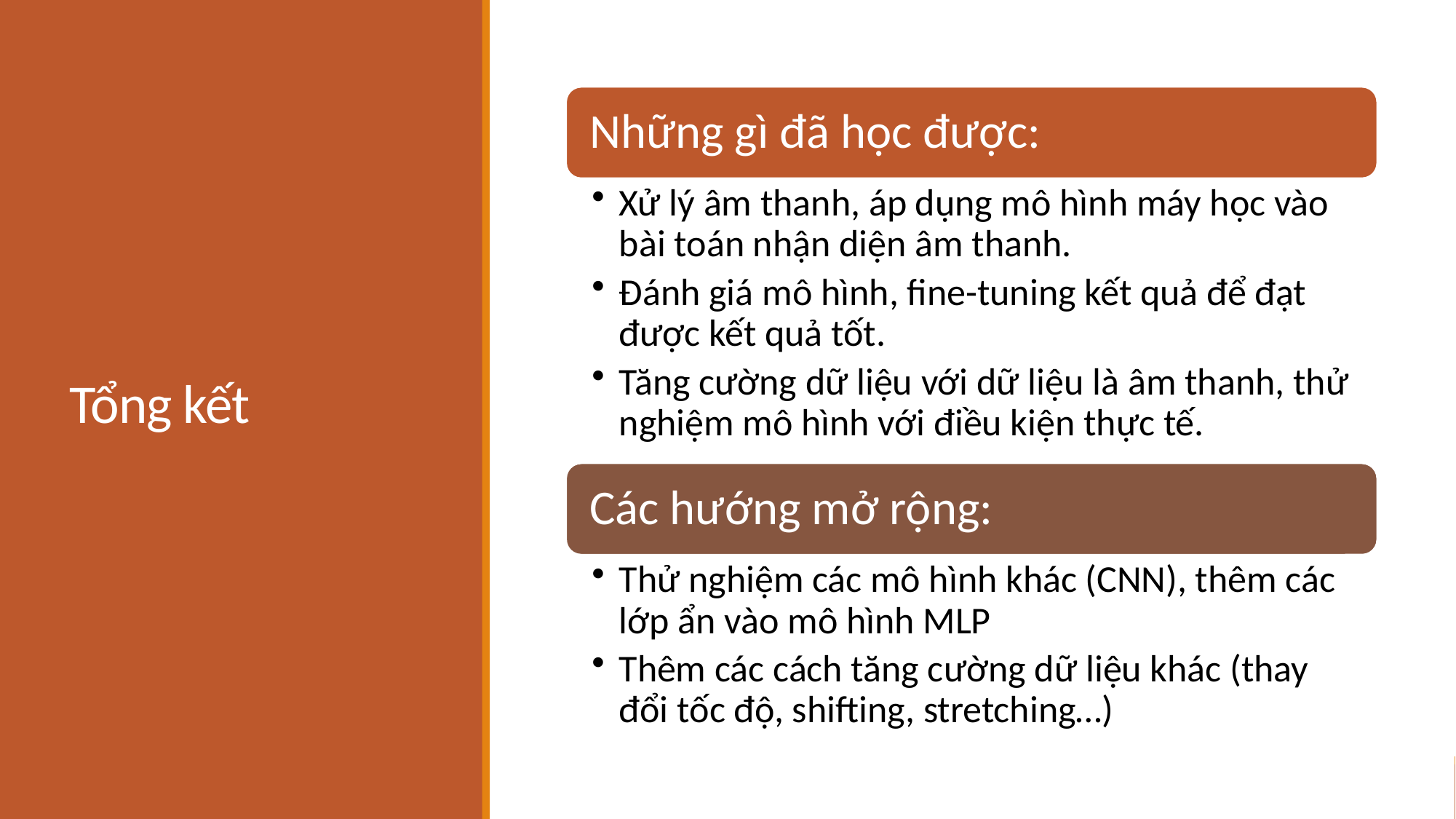

# Tổng kết
Những gì đã học được:
Xử lý âm thanh, áp dụng mô hình máy học vào bài toán nhận diện âm thanh.
Đánh giá mô hình, fine-tuning kết quả để đạt được kết quả tốt.
Tăng cường dữ liệu với dữ liệu là âm thanh, thử nghiệm mô hình với điều kiện thực tế.
Các hướng mở rộng:
Thử nghiệm các mô hình khác (CNN), thêm các lớp ẩn vào mô hình MLP
Thêm các cách tăng cường dữ liệu khác (thay đổi tốc độ, shifting, stretching…)
18